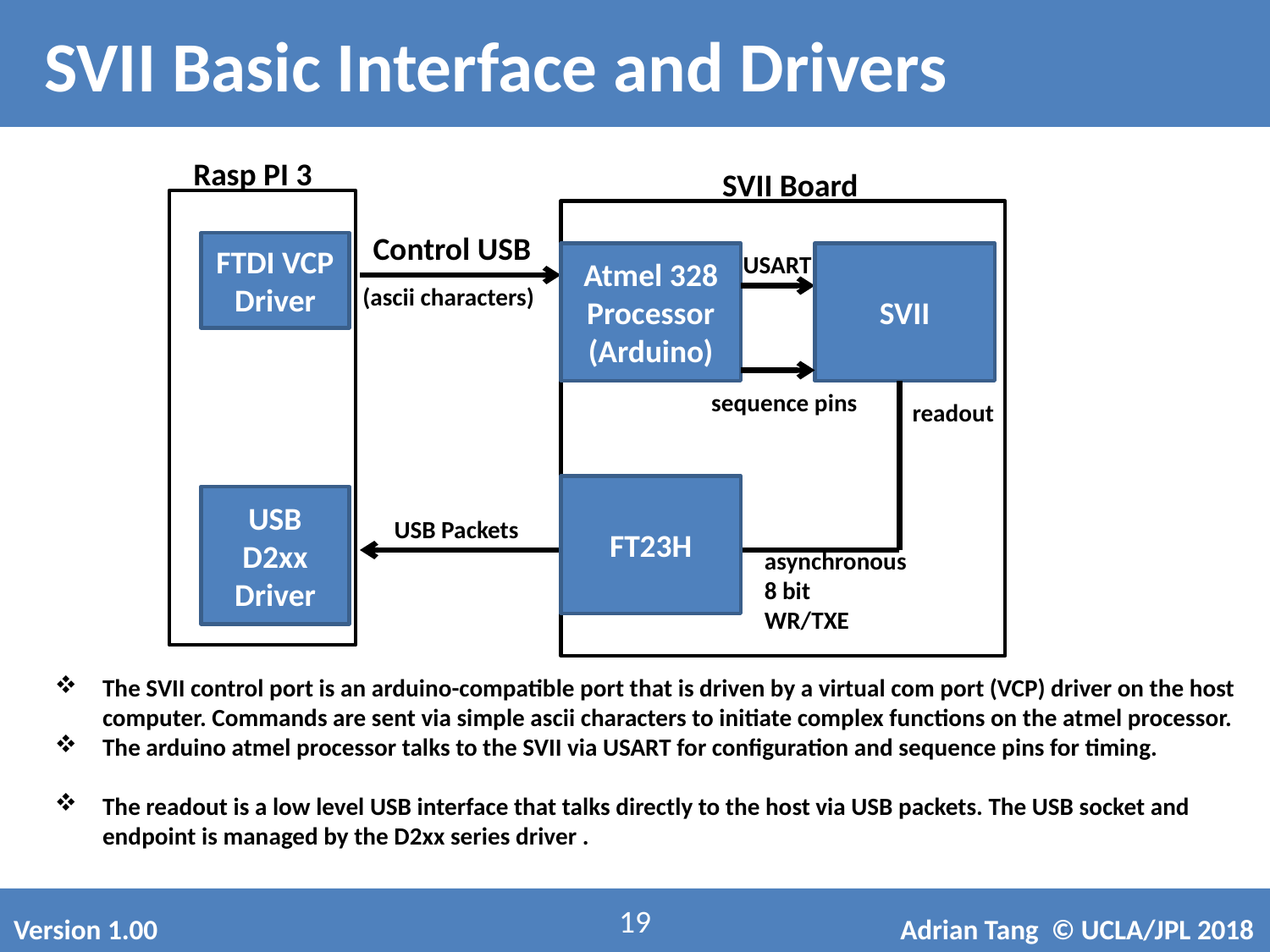

SVII Basic Interface and Drivers
Rasp PI 3
SVII Board
HOST PI3

Control USB
FTDI VCP Driver
Atmel 328
Processor
(Arduino)
USART
SVII
(ascii characters)
sequence pins
readout
FT23H
USB D2xx
Driver
USB Packets
asynchronous
8 bit
WR/TXE
The SVII control port is an arduino-compatible port that is driven by a virtual com port (VCP) driver on the host computer. Commands are sent via simple ascii characters to initiate complex functions on the atmel processor.
The arduino atmel processor talks to the SVII via USART for configuration and sequence pins for timing.

The readout is a low level USB interface that talks directly to the host via USB packets. The USB socket and endpoint is managed by the D2xx series driver .
19
Version 1.00
Adrian Tang  © UCLA/JPL 2018